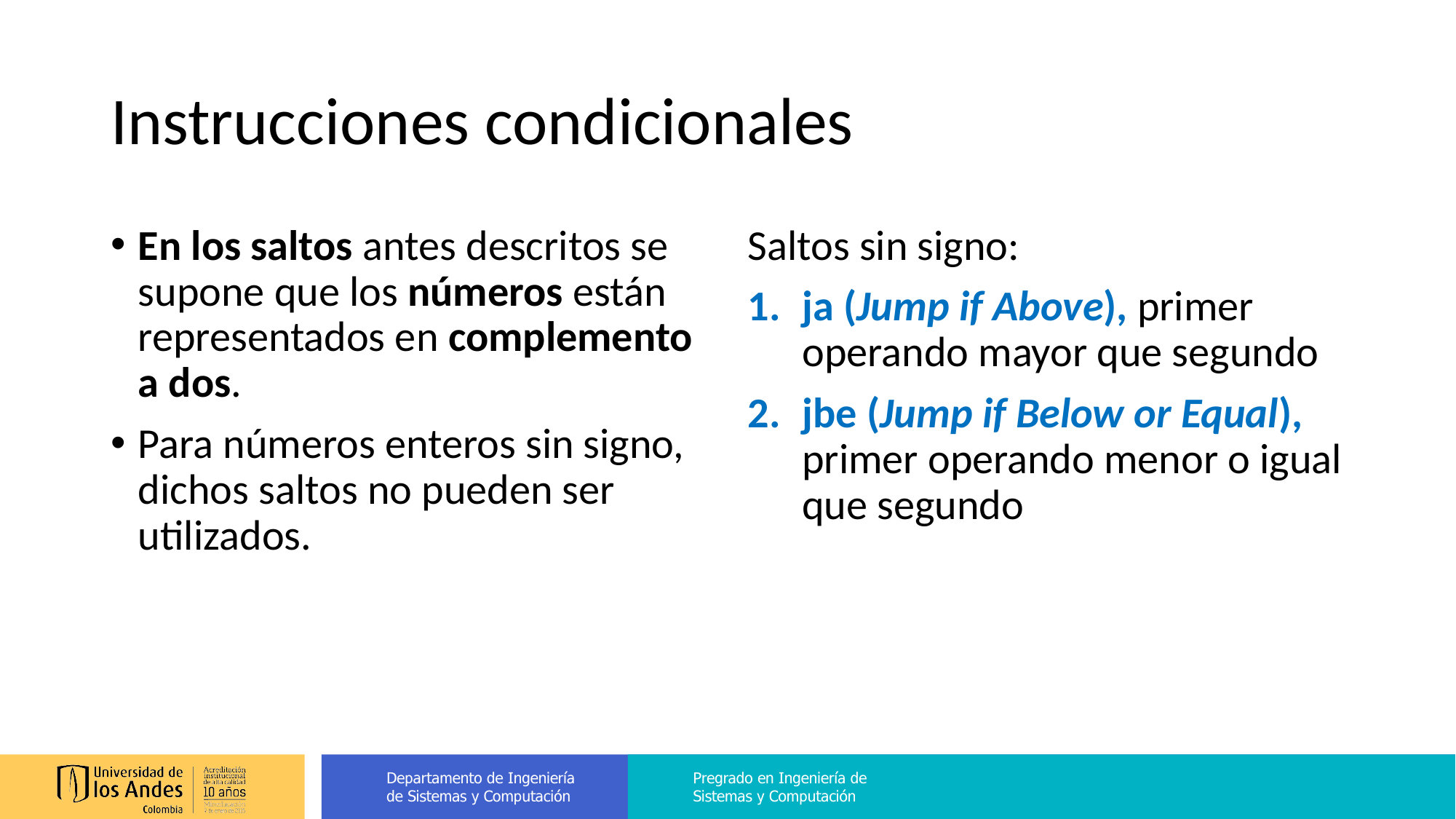

# Instrucciones condicionales
En los saltos antes descritos se supone que los números están representados en complemento a dos.
Para números enteros sin signo, dichos saltos no pueden ser utilizados.

Saltos sin signo:
ja (Jump if Above), primer operando mayor que segundo
jbe (Jump if Below or Equal), primer operando menor o igual que segundo